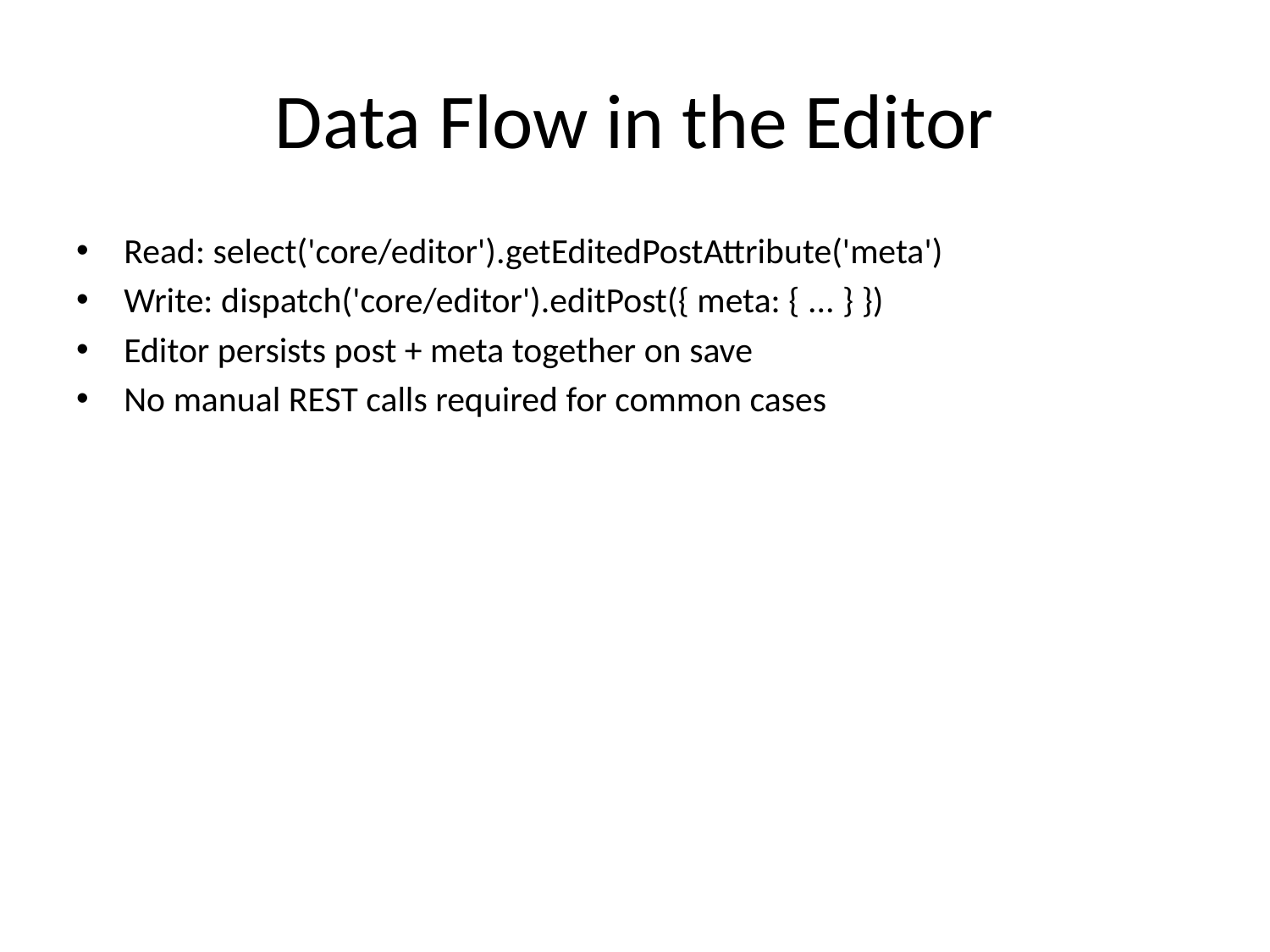

# Data Flow in the Editor
Read: select('core/editor').getEditedPostAttribute('meta')
Write: dispatch('core/editor').editPost({ meta: { ... } })
Editor persists post + meta together on save
No manual REST calls required for common cases